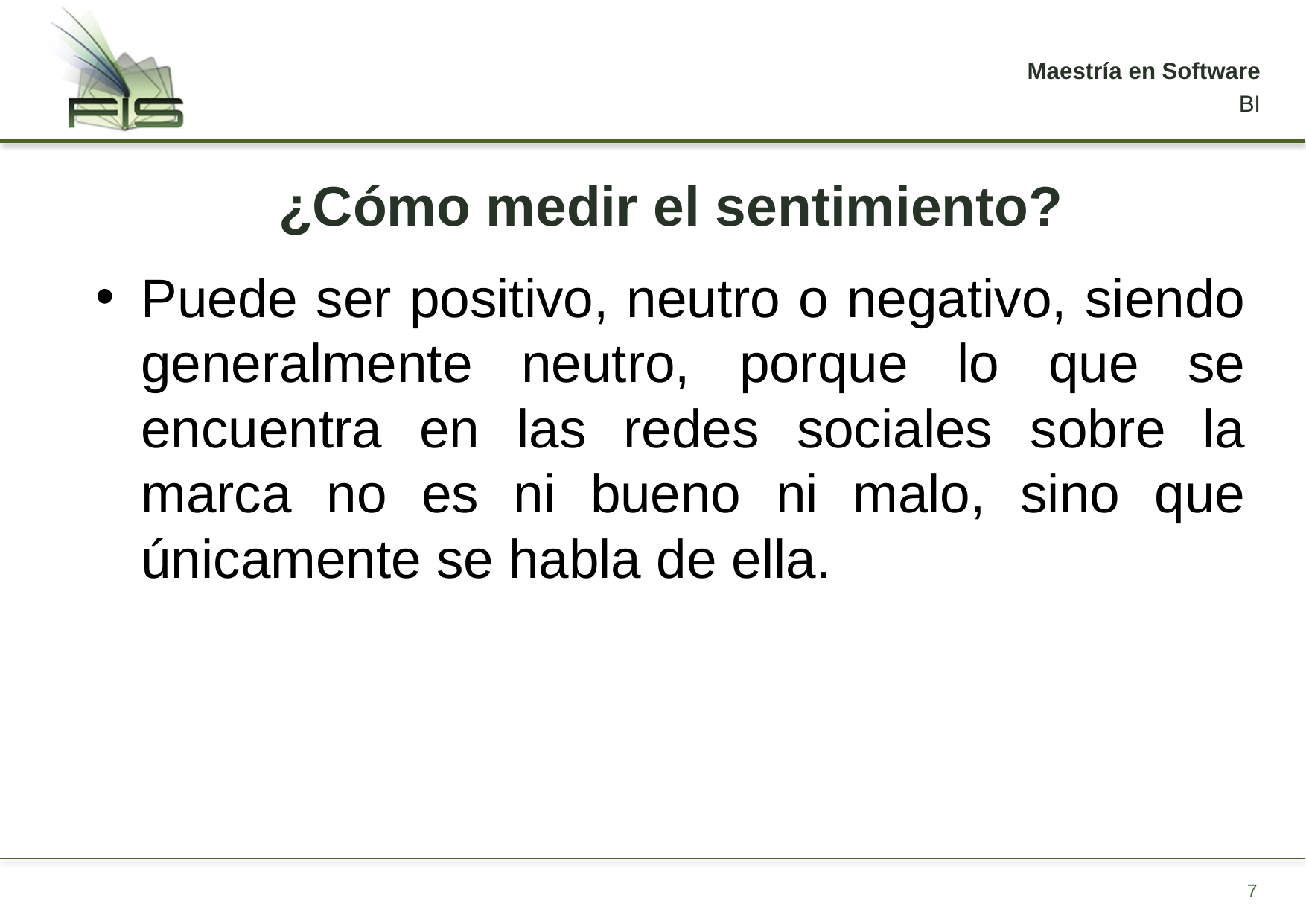

# ¿Cómo medir el sentimiento?
Puede ser positivo, neutro o negativo, siendo generalmente neutro, porque lo que se encuentra en las redes sociales sobre la marca no es ni bueno ni malo, sino que únicamente se habla de ella.
7